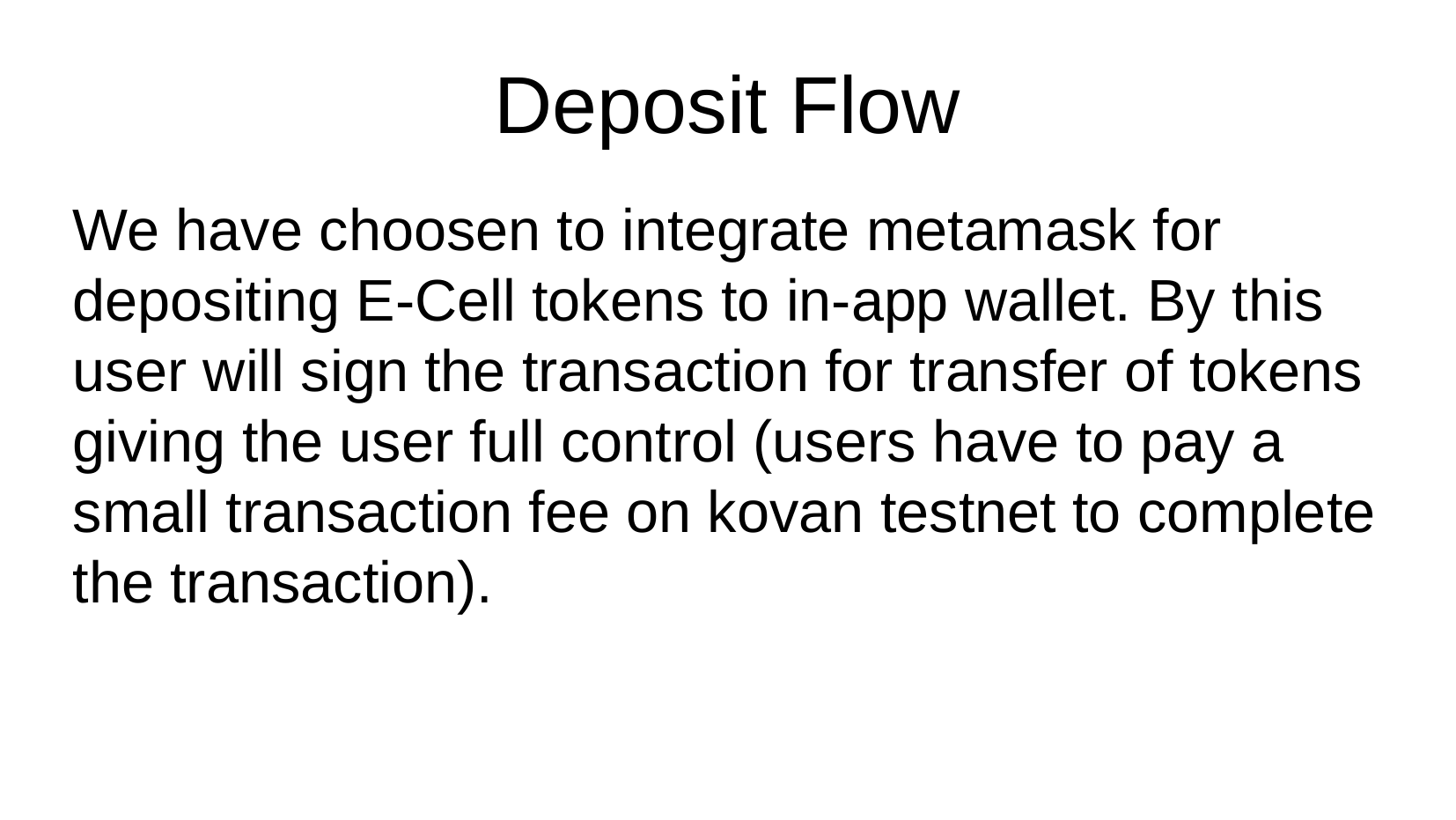

Deposit Flow
We have choosen to integrate metamask for depositing E-Cell tokens to in-app wallet. By this user will sign the transaction for transfer of tokens giving the user full control (users have to pay a small transaction fee on kovan testnet to complete the transaction).